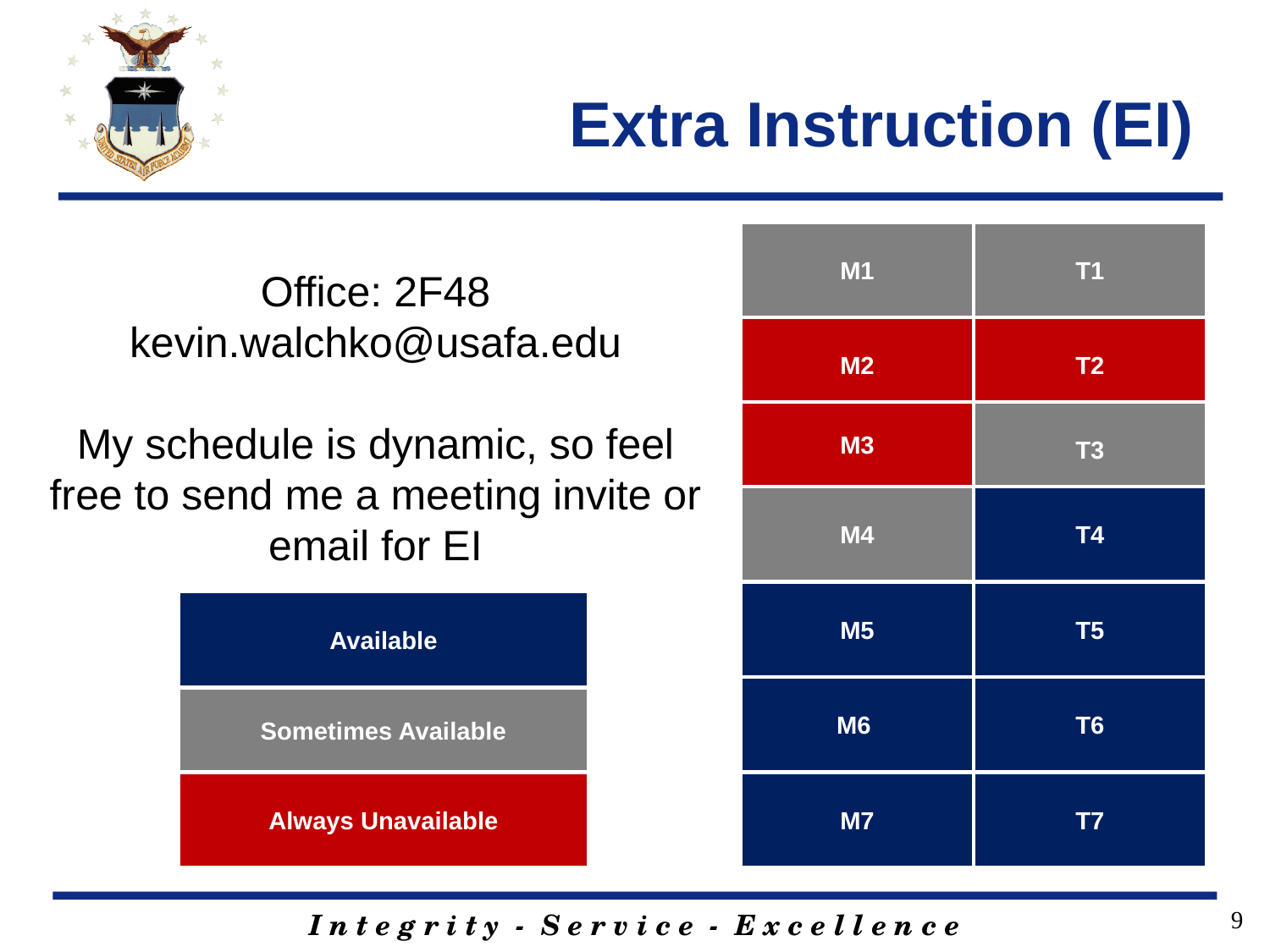

# Extra Instruction (EI)
M1
T1
Office: 2F48
kevin.walchko@usafa.edu

My schedule is dynamic, so feel free to send me a meeting invite or email for EI
M2
T2
M3
T3
M4
T4
M5
T5
Available
M6
T6
Sometimes Available
Always Unavailable
M7
T7

9